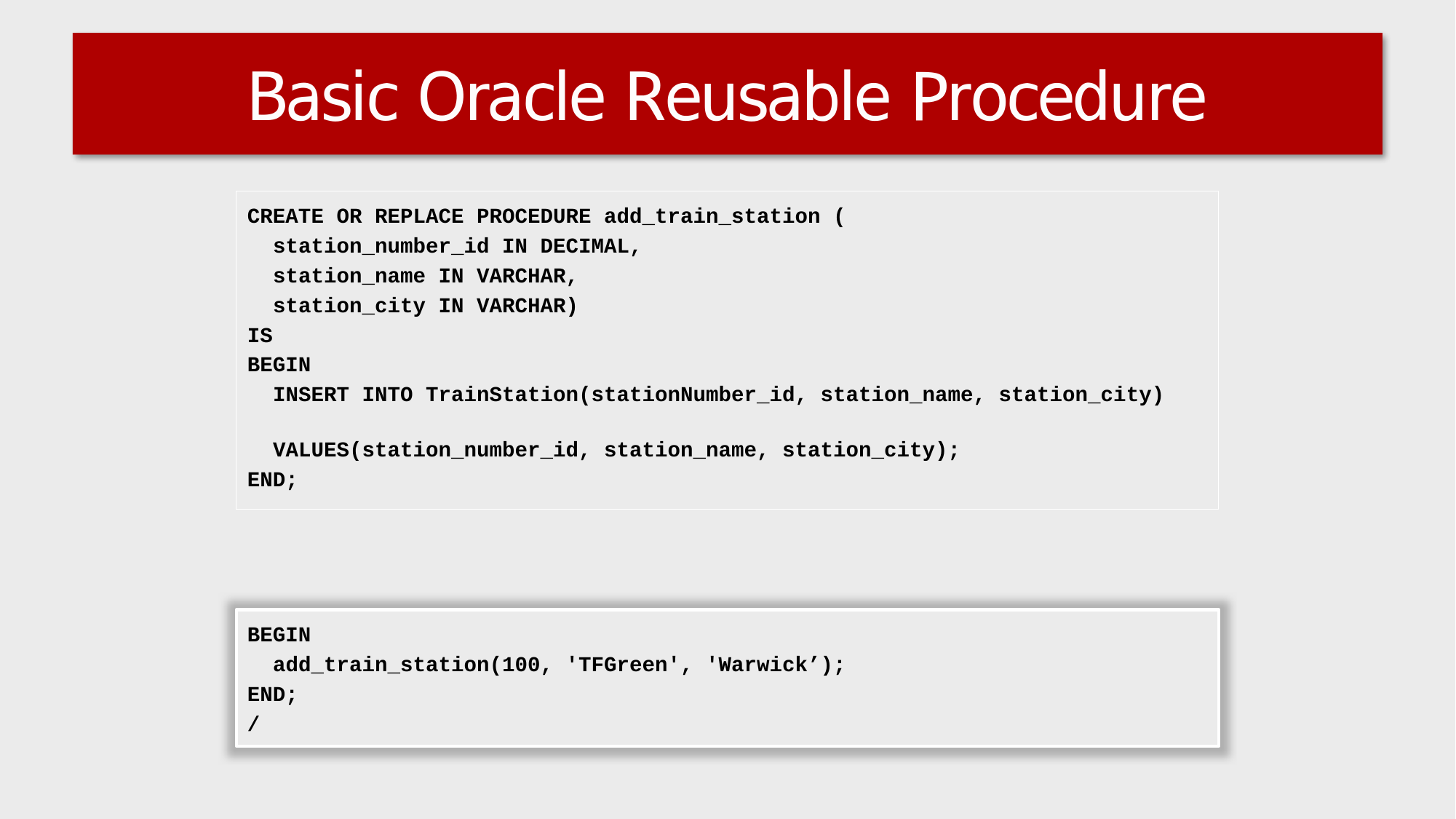

# Basic Oracle Reusable Procedure
CREATE OR REPLACE PROCEDURE add_train_station (
  station_number_id IN DECIMAL,
  station_name IN VARCHAR,
  station_city IN VARCHAR)
IS
BEGIN
  INSERT INTO TrainStation(stationNumber_id, station_name, station_city)
  VALUES(station_number_id, station_name, station_city);
END;
BEGIN
  add_train_station(100, 'TFGreen', 'Warwick’);
END;
/